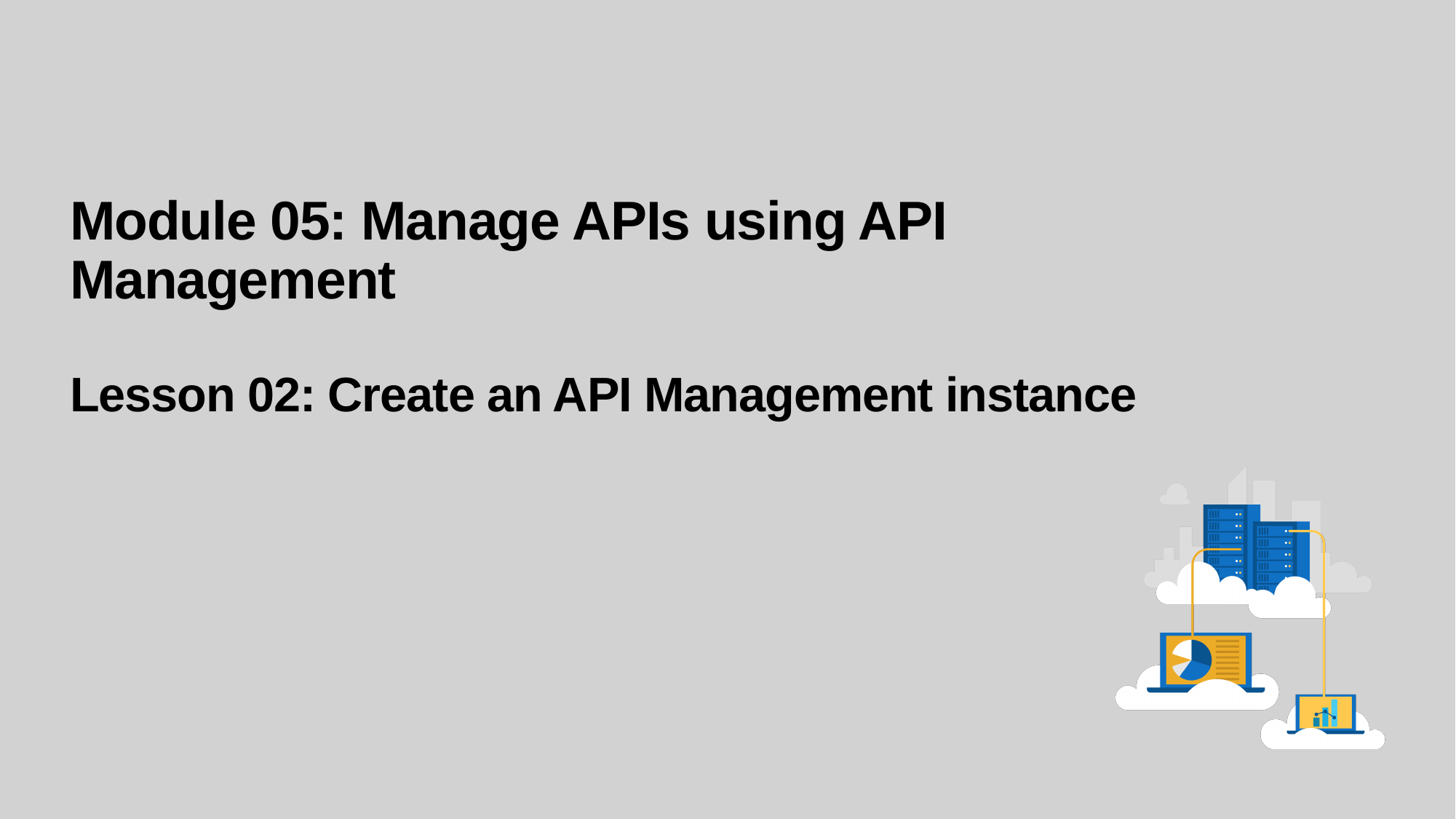

# Module 05: Manage APIs using API Management Lesson 02: Create an API Management instance